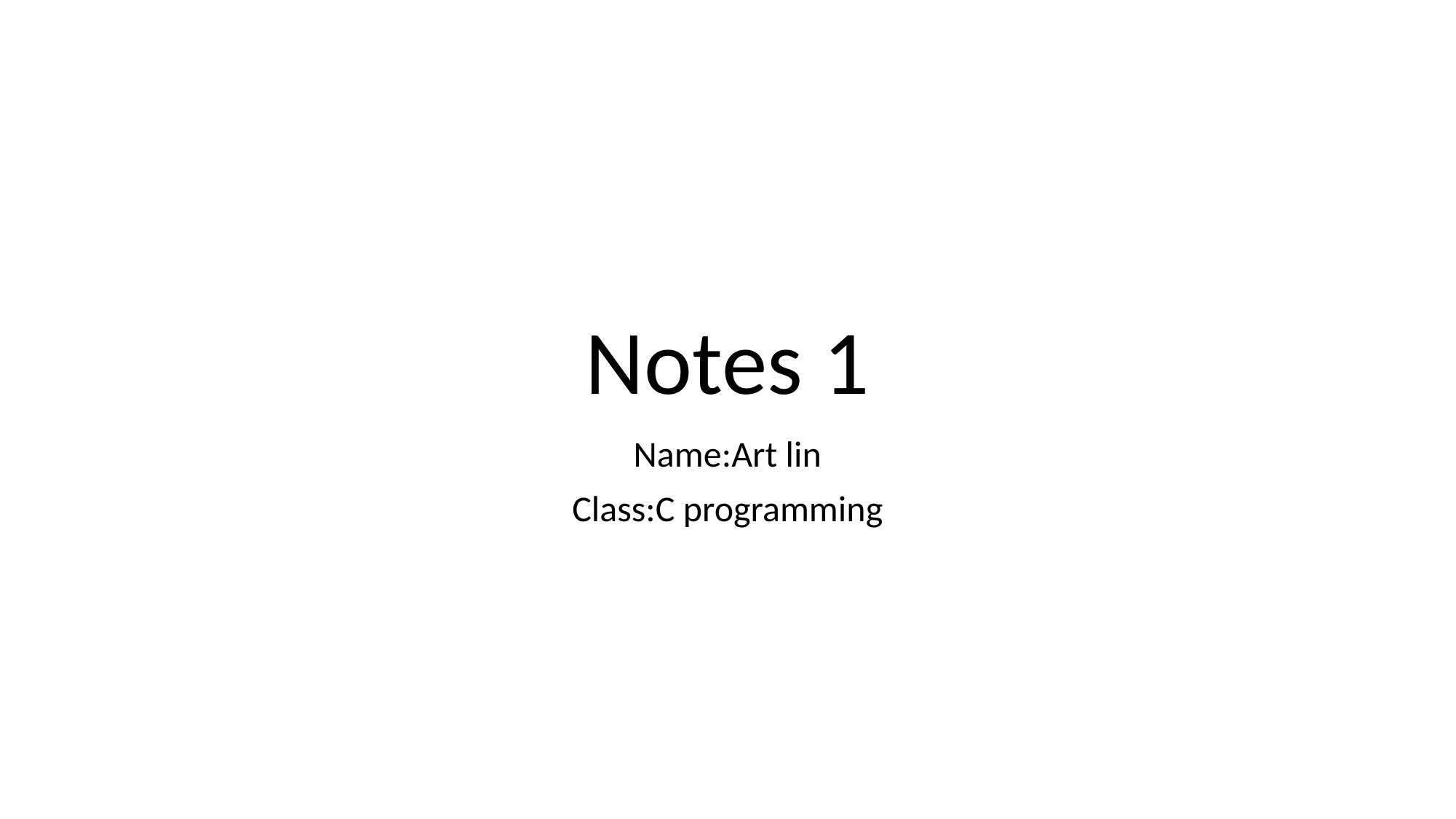

# Notes 1
Name:Art lin
Class:C programming